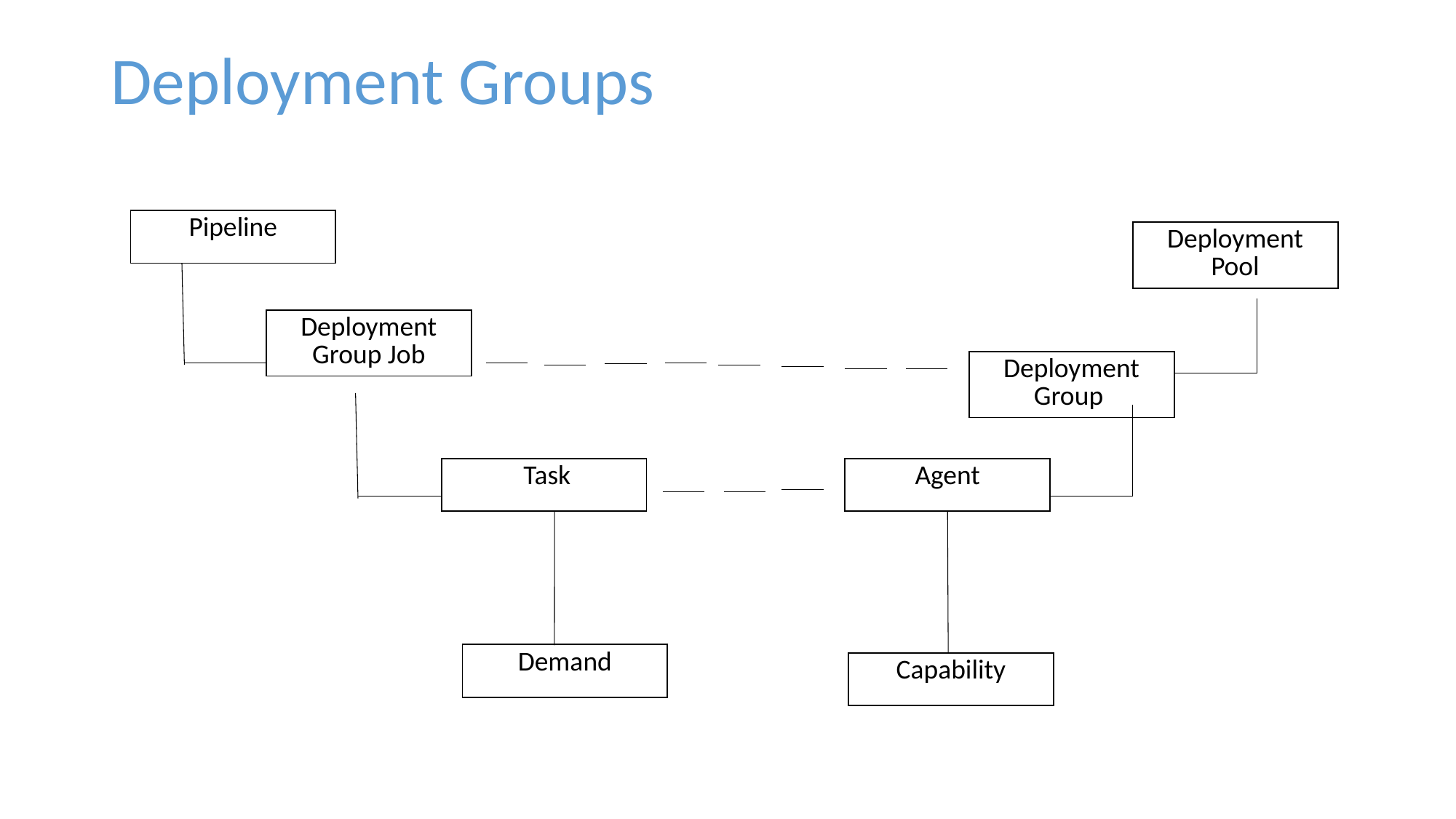

# Deployment Groups

| Pipeline |
| --- |
| Deployment Pool |
| --- |
| Deployment Group Job |
| --- |
| Deployment Group |
| --- |
| Task |
| --- |
| Agent |
| --- |
| Demand |
| --- |
| Capability |
| --- |